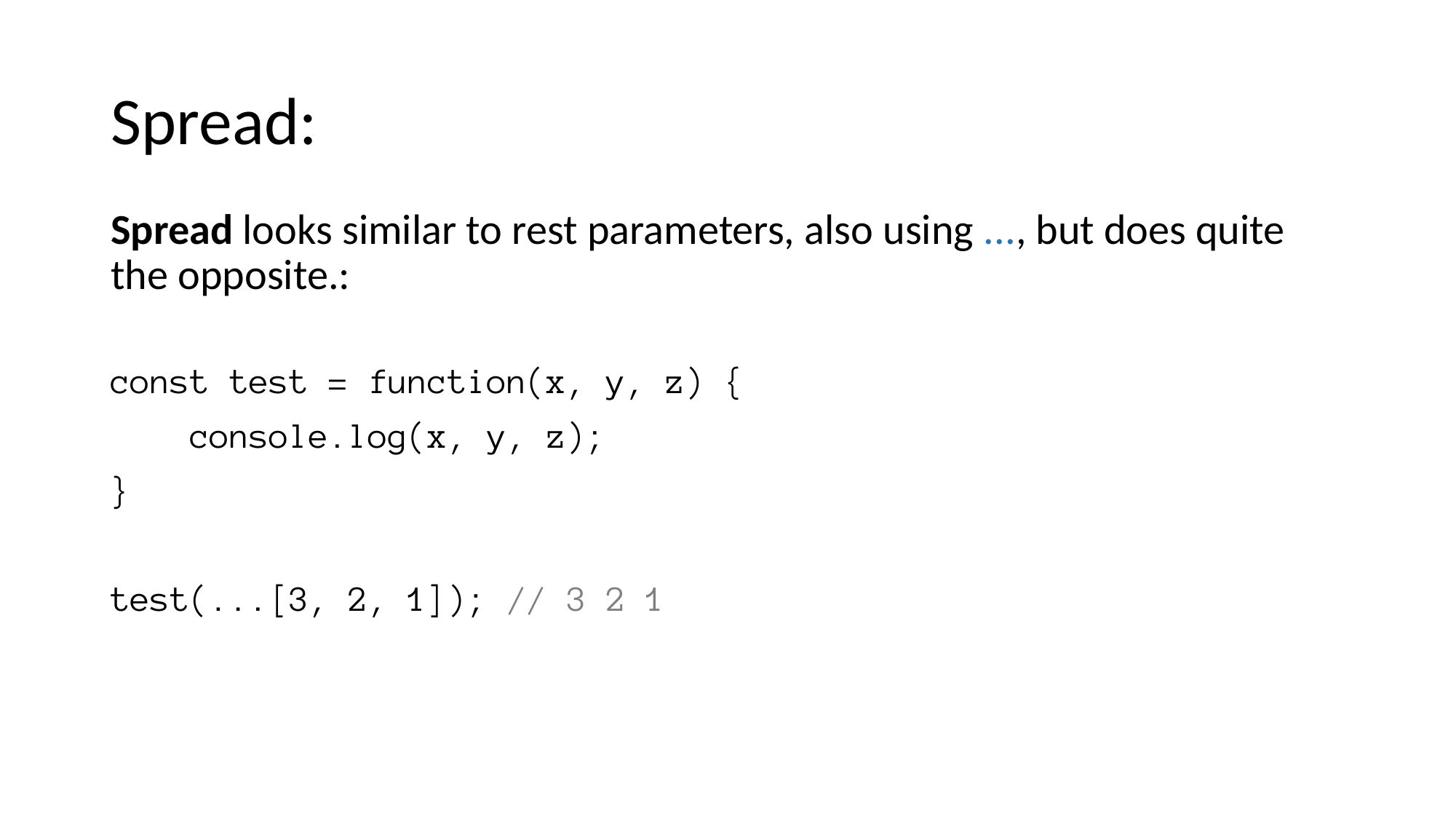

# Spread:
Spread looks similar to rest parameters, also using ..., but does quite the opposite.:

const test = function(x, y, z) {
    console.log(x, y, z);
}

test(...[3, 2, 1]); // 3 2 1